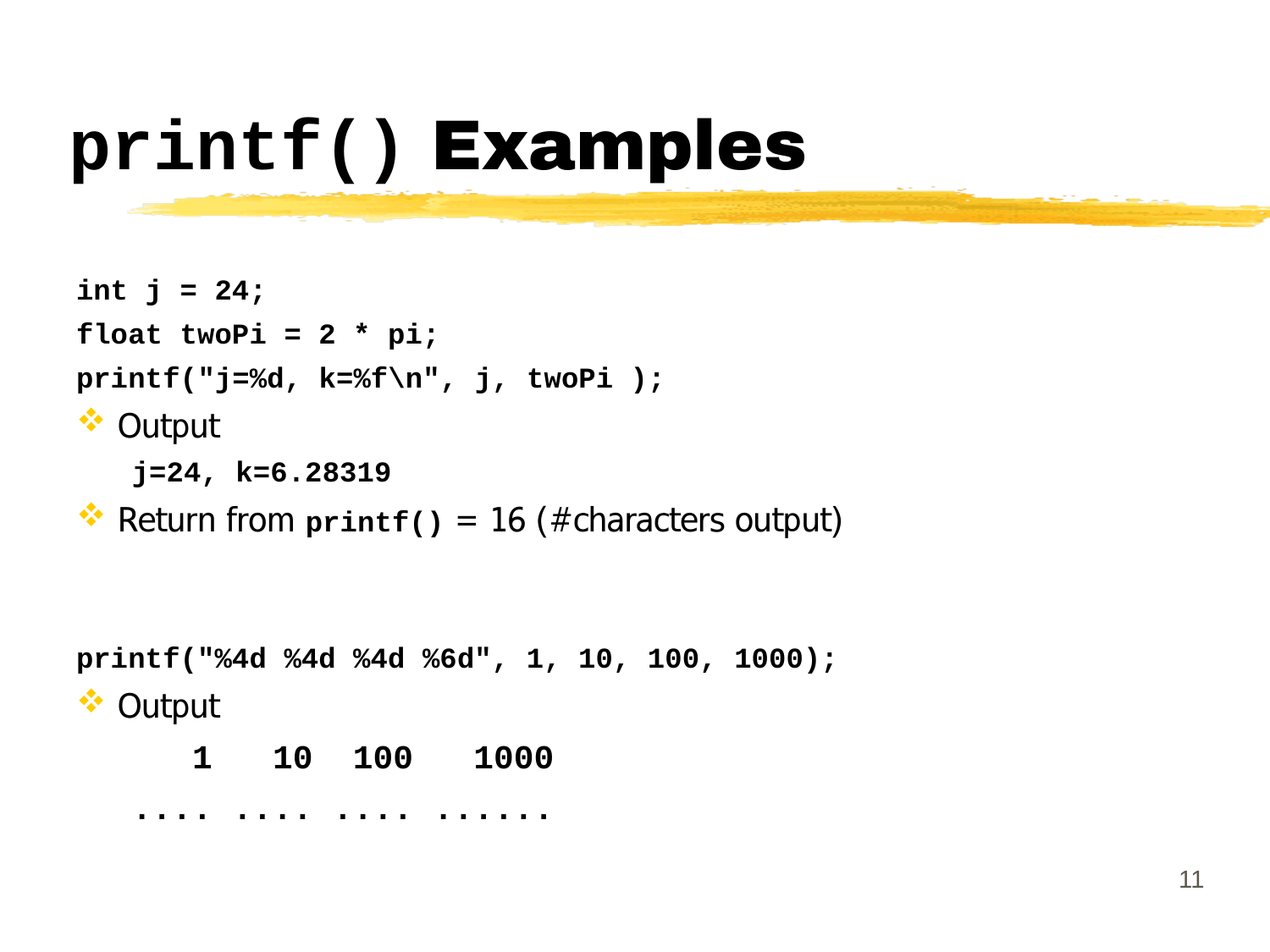

# printf() Examples
int j = 24;
float twoPi = 2 * pi;
printf("j=%d, k=%f\n", j, twoPi );
Output
j=24, k=6.28319
Return from printf() = 16 (#characters output)

printf("%4d %4d %4d %6d", 1, 10, 100, 1000);
Output
   1   10  100   1000
.... .... .... ......
11